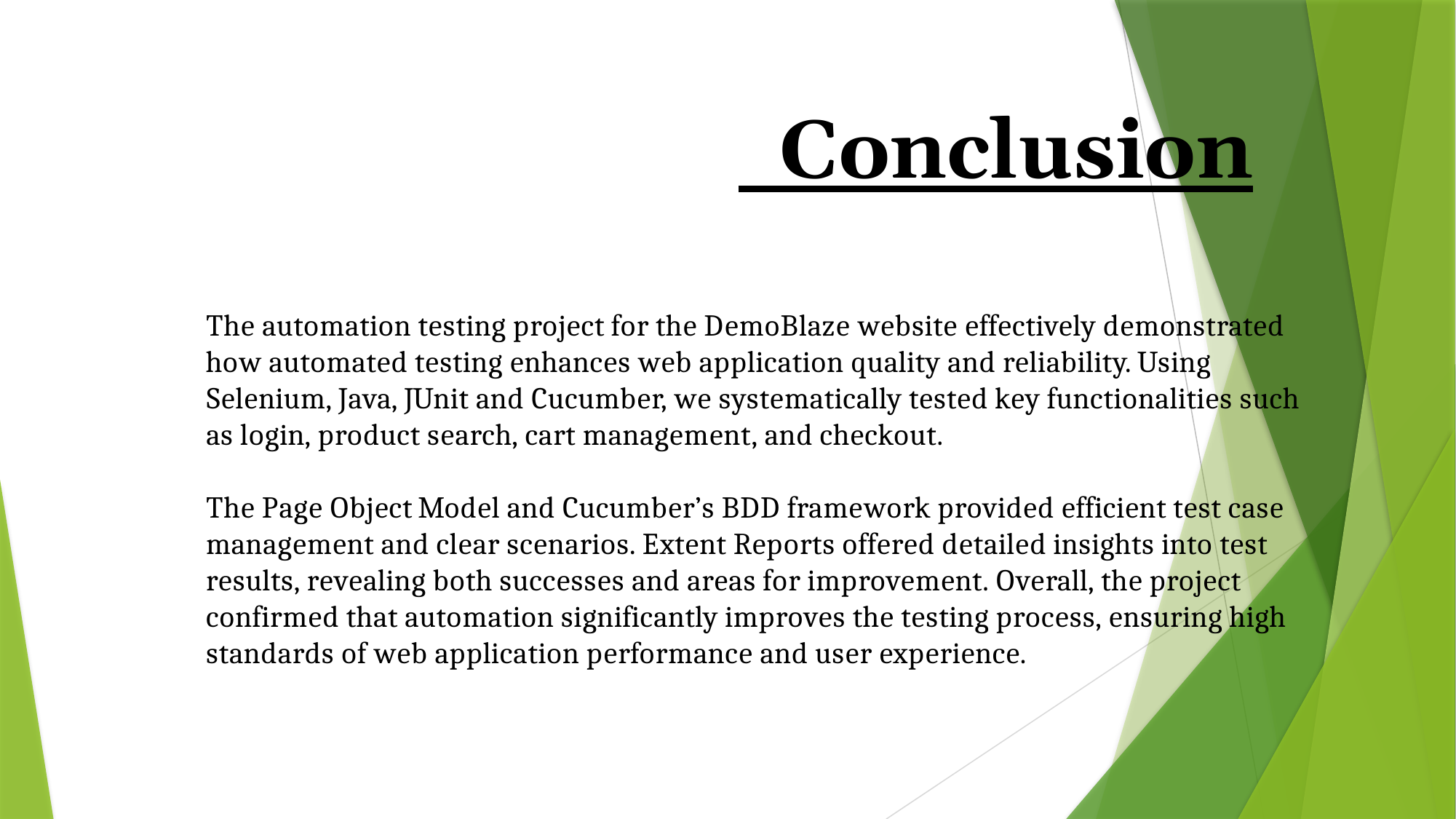

Conclusion

The automation testing project for the DemoBlaze website effectively demonstrated how automated testing enhances web application quality and reliability. Using Selenium, Java, JUnit and Cucumber, we systematically tested key functionalities such as login, product search, cart management, and checkout.

The Page Object Model and Cucumber’s BDD framework provided efficient test case management and clear scenarios. Extent Reports offered detailed insights into test results, revealing both successes and areas for improvement. Overall, the project confirmed that automation significantly improves the testing process, ensuring high standards of web application performance and user experience.